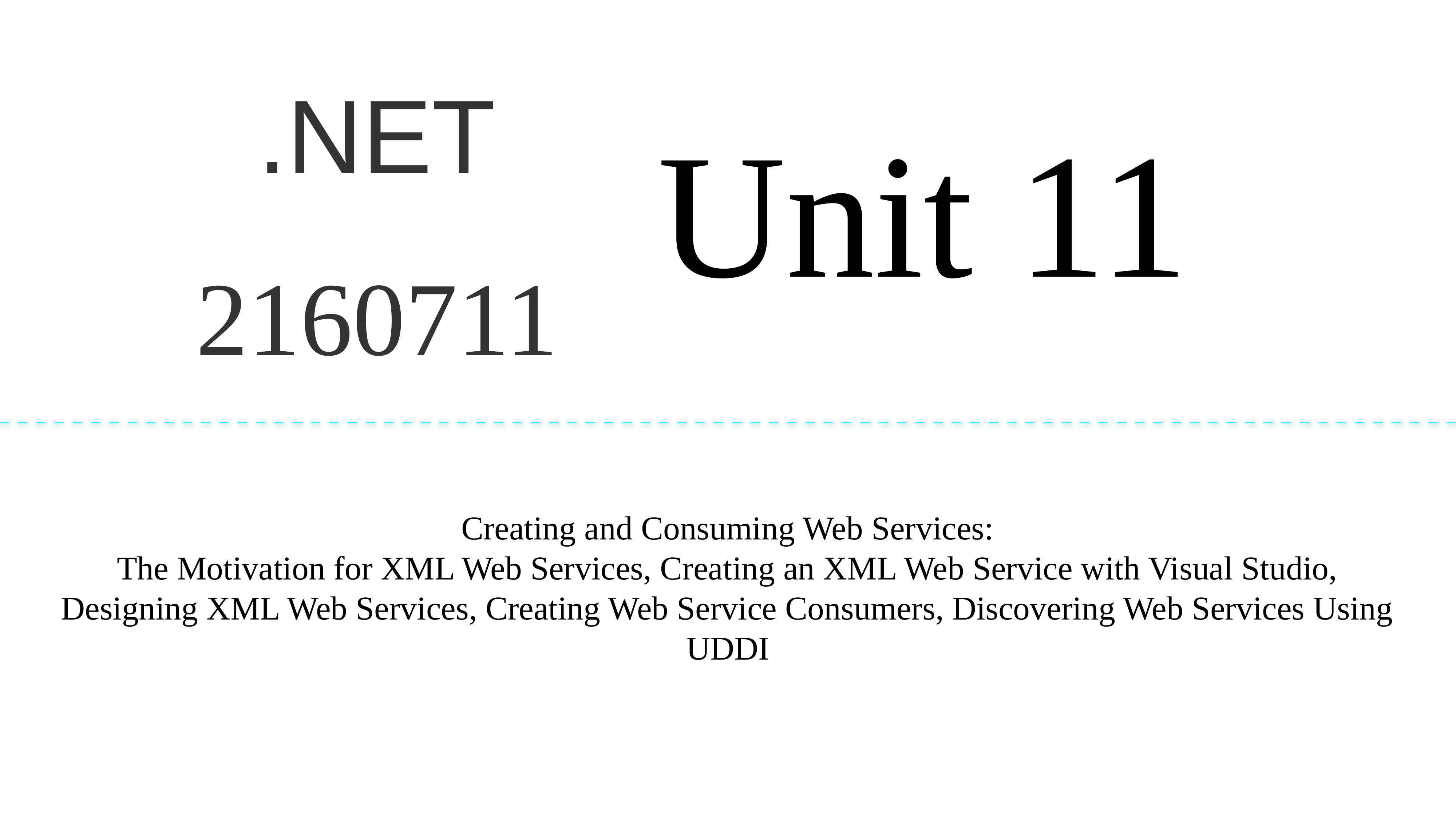

# .NET
Unit 11
2160711

Creating and Consuming Web Services:
The Motivation for XML Web Services, Creating an XML Web Service with Visual Studio, Designing XML Web Services, Creating Web Service Consumers, Discovering Web Services Using UDDI